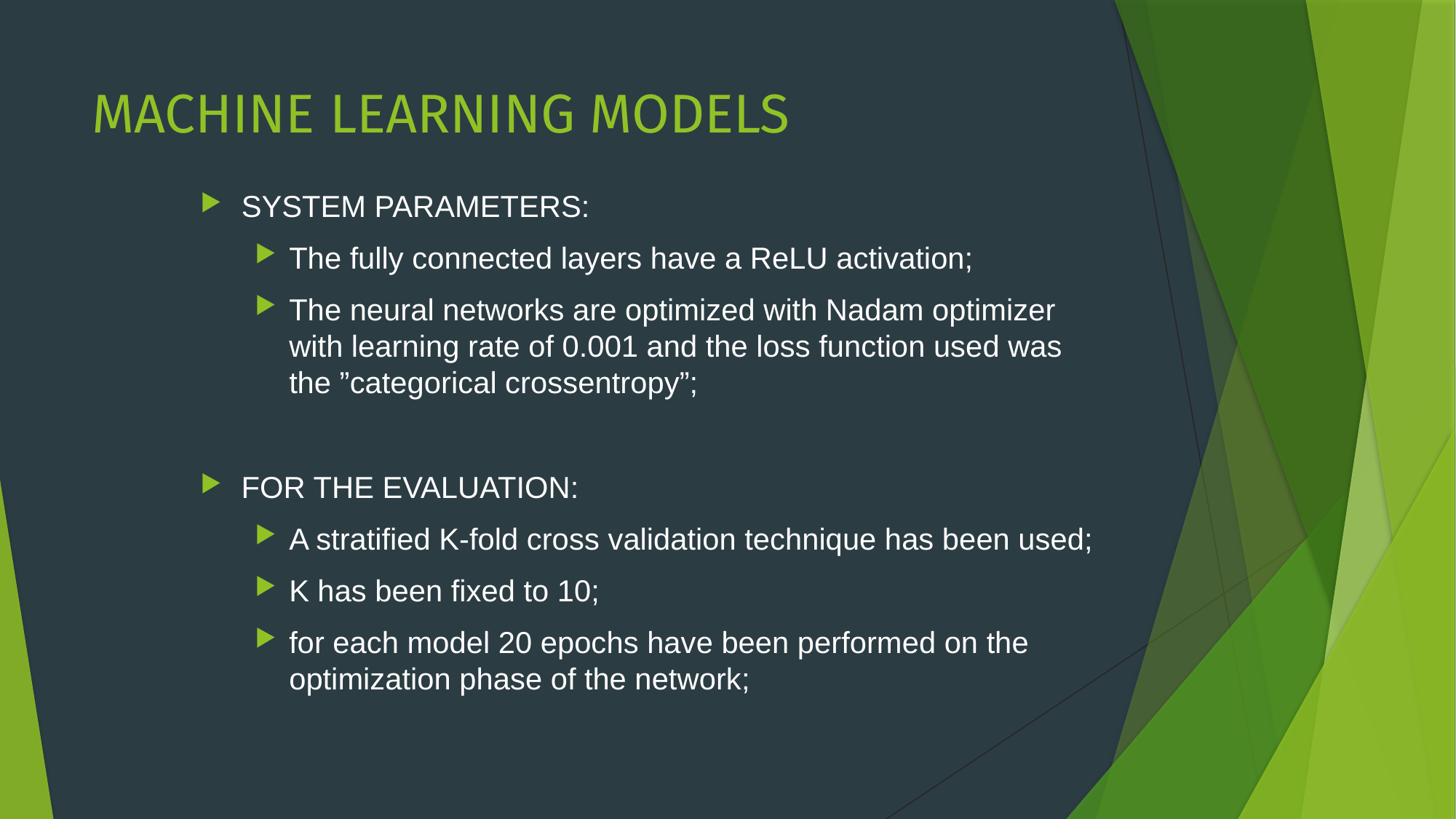

# MACHINE LEARNING MODELS
SYSTEM PARAMETERS:
The fully connected layers have a ReLU activation;
The neural networks are optimized with Nadam optimizer with learning rate of 0.001 and the loss function used was the ”categorical crossentropy”;
FOR THE EVALUATION:
A stratified K-fold cross validation technique has been used;
K has been fixed to 10;
for each model 20 epochs have been performed on the optimization phase of the network;